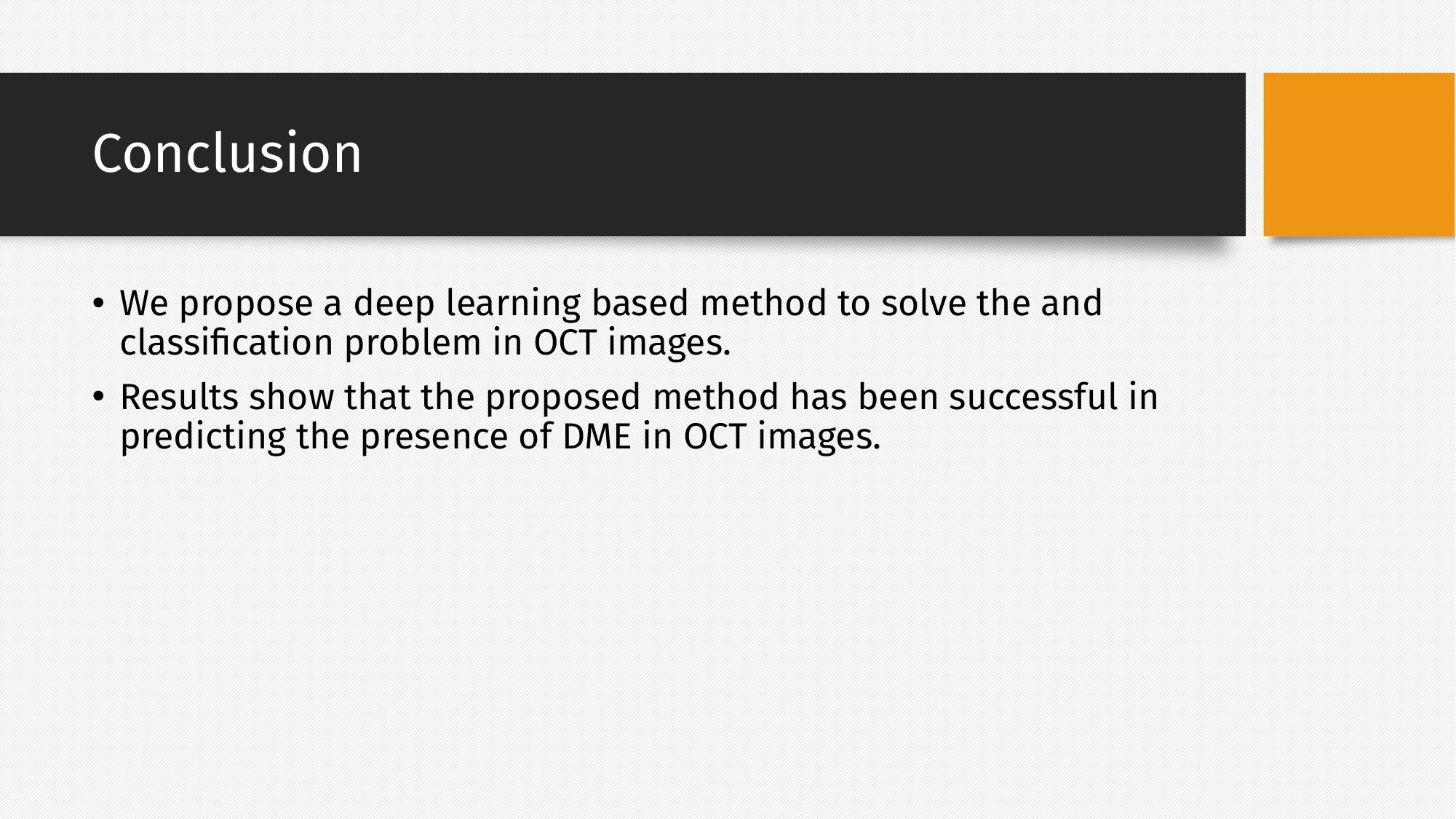

# Conclusion
We propose a deep learning based method to solve the and classification problem in OCT images.
Results show that the proposed method has been successful in predicting the presence of DME in OCT images.